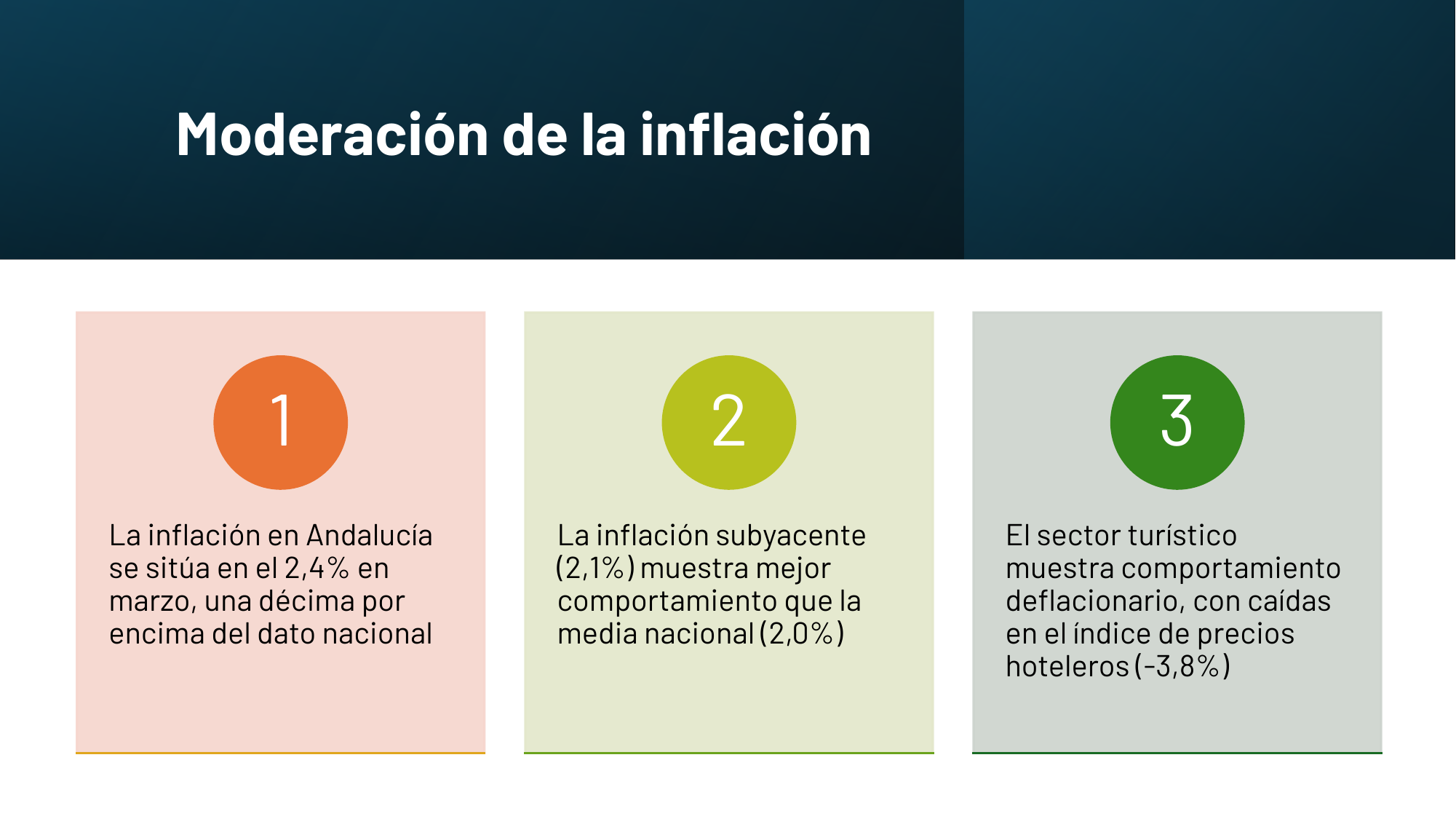

# Moderación de la inflación
La inflación en Andalucía se sitúa en el 2,4% en marzo, una décima por encima del dato nacional
1
La inflación subyacente (2,1%) muestra mejor comportamiento que la media nacional (2,0%)
2
El sector turístico muestra comportamiento deflacionario, con caídas en el índice de precios hoteleros (-3,8%)
3